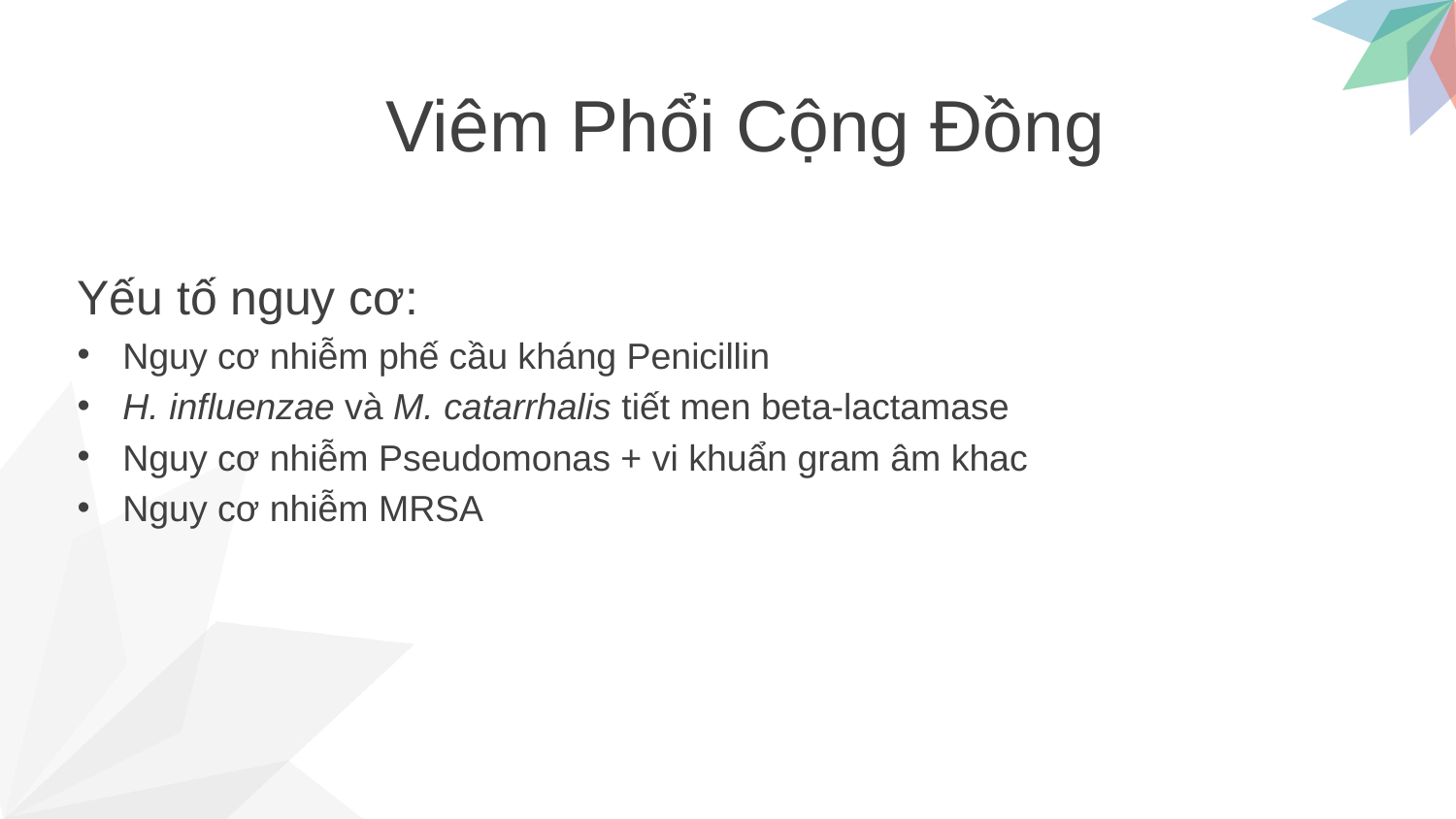

Viêm Phổi Cộng Đồng
Yếu tố nguy cơ:
Nguy cơ nhiễm phế cầu kháng Penicillin
H. influenzae và M. catarrhalis tiết men beta-lactamase
Nguy cơ nhiễm Pseudomonas + vi khuẩn gram âm khac
Nguy cơ nhiễm MRSA